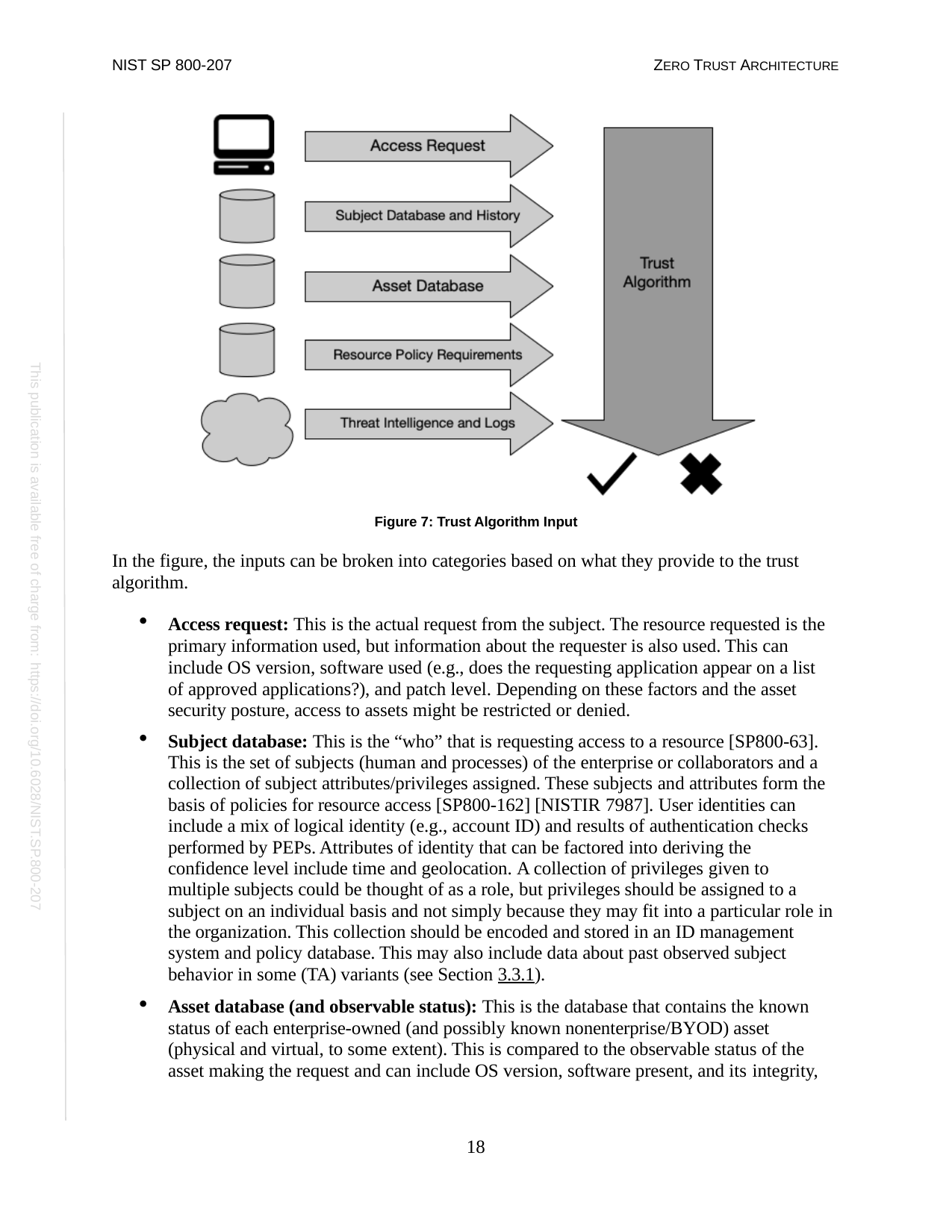

NIST SP 800-207
ZERO TRUST ARCHITECTURE

This publication is available free of charge from: https://doi.org/10.6028/NIST.SP.800-207
Figure 7: Trust Algorithm Input

In the figure, the inputs can be broken into categories based on what they provide to the trust  algorithm.

Access request: This is the actual request from the subject. The resource requested is the  primary information used, but information about the requester is also used. This can  include OS version, software used (e.g., does the requesting application appear on a list  of approved applications?), and patch level. Depending on these factors and the asset  security posture, access to assets might be restricted or denied.
Subject database: This is the “who” that is requesting access to a resource [SP800-63].  This is the set of subjects (human and processes) of the enterprise or collaborators and a  collection of subject attributes/privileges assigned. These subjects and attributes form the  basis of policies for resource access [SP800-162] [NISTIR 7987]. User identities can  include a mix of logical identity (e.g., account ID) and results of authentication checks  performed by PEPs. Attributes of identity that can be factored into deriving the  confidence level include time and geolocation. A collection of privileges given to  multiple subjects could be thought of as a role, but privileges should be assigned to a  subject on an individual basis and not simply because they may fit into a particular role in  the organization. This collection should be encoded and stored in an ID management  system and policy database. This may also include data about past observed subject  behavior in some (TA) variants (see Section 3.3.1).
Asset database (and observable status): This is the database that contains the known  status of each enterprise-owned (and possibly known nonenterprise/BYOD) asset  (physical and virtual, to some extent). This is compared to the observable status of the  asset making the request and can include OS version, software present, and its integrity,
18